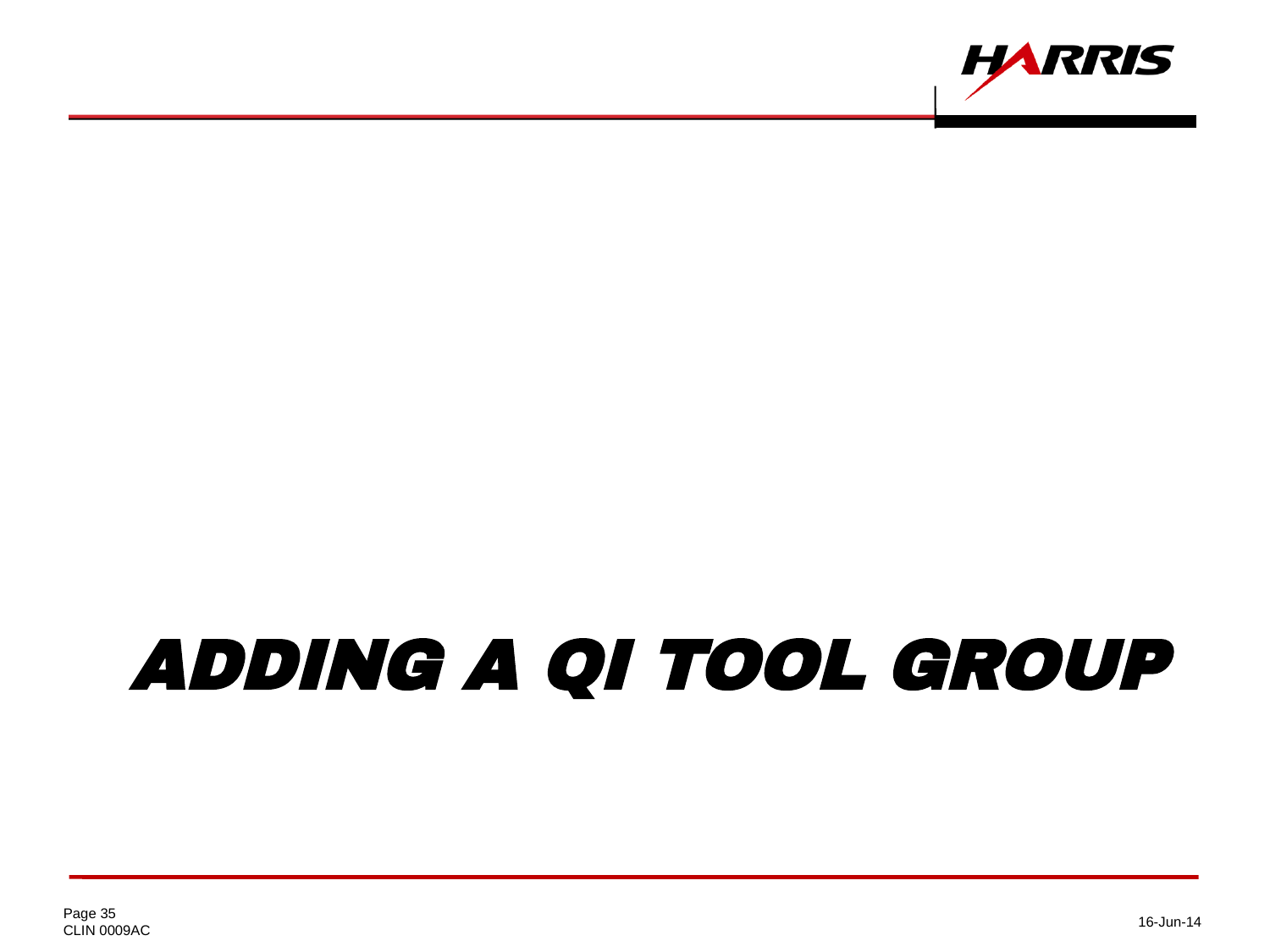

# Adding a QI Tool Group
16-Jun-14